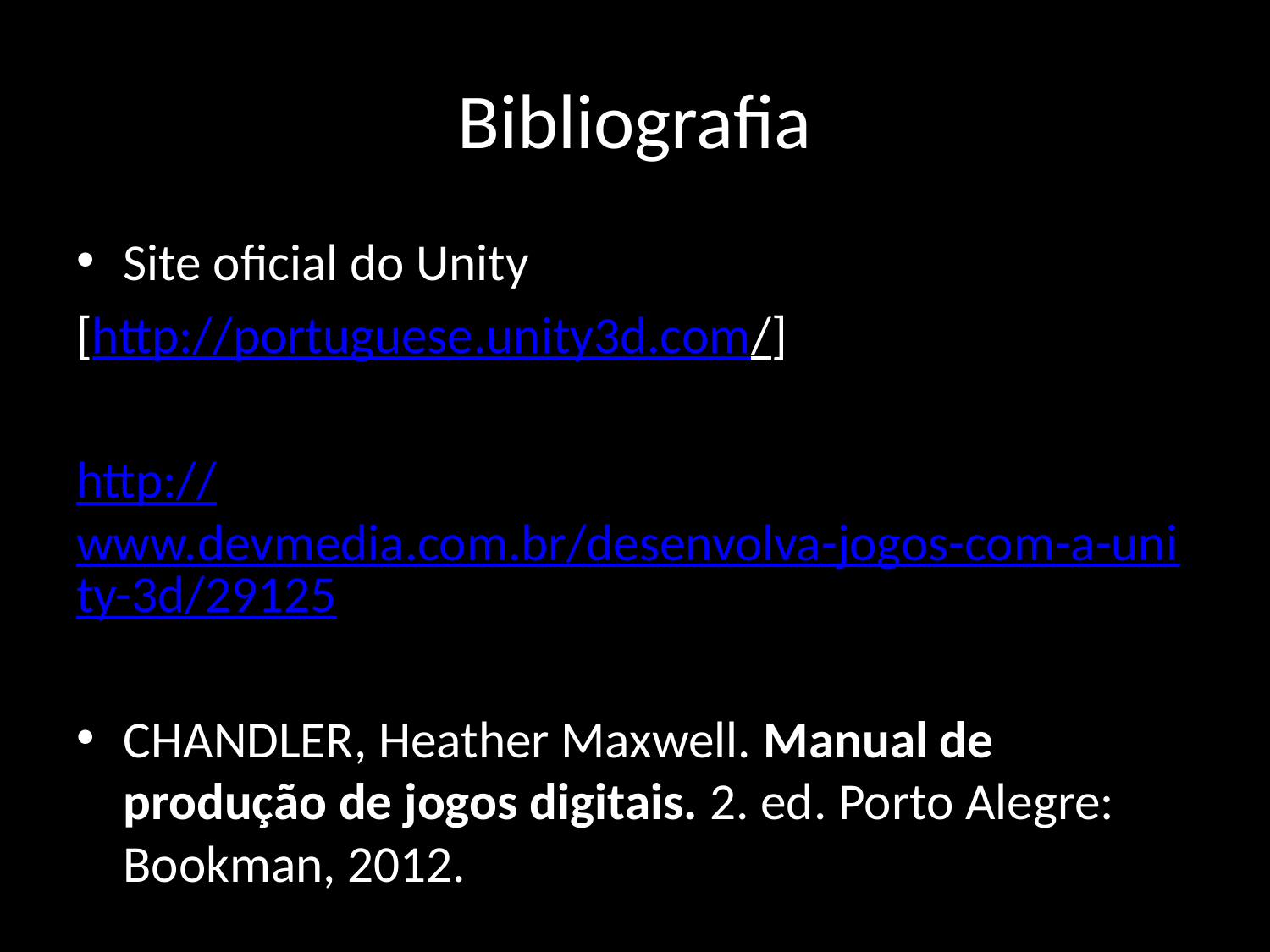

# Bibliografia
Site oficial do Unity
[http://portuguese.unity3d.com/]

http://www.devmedia.com.br/desenvolva-jogos-com-a-unity-3d/29125

CHANDLER, Heather Maxwell. Manual de produção de jogos digitais. 2. ed. Porto Alegre: Bookman, 2012.